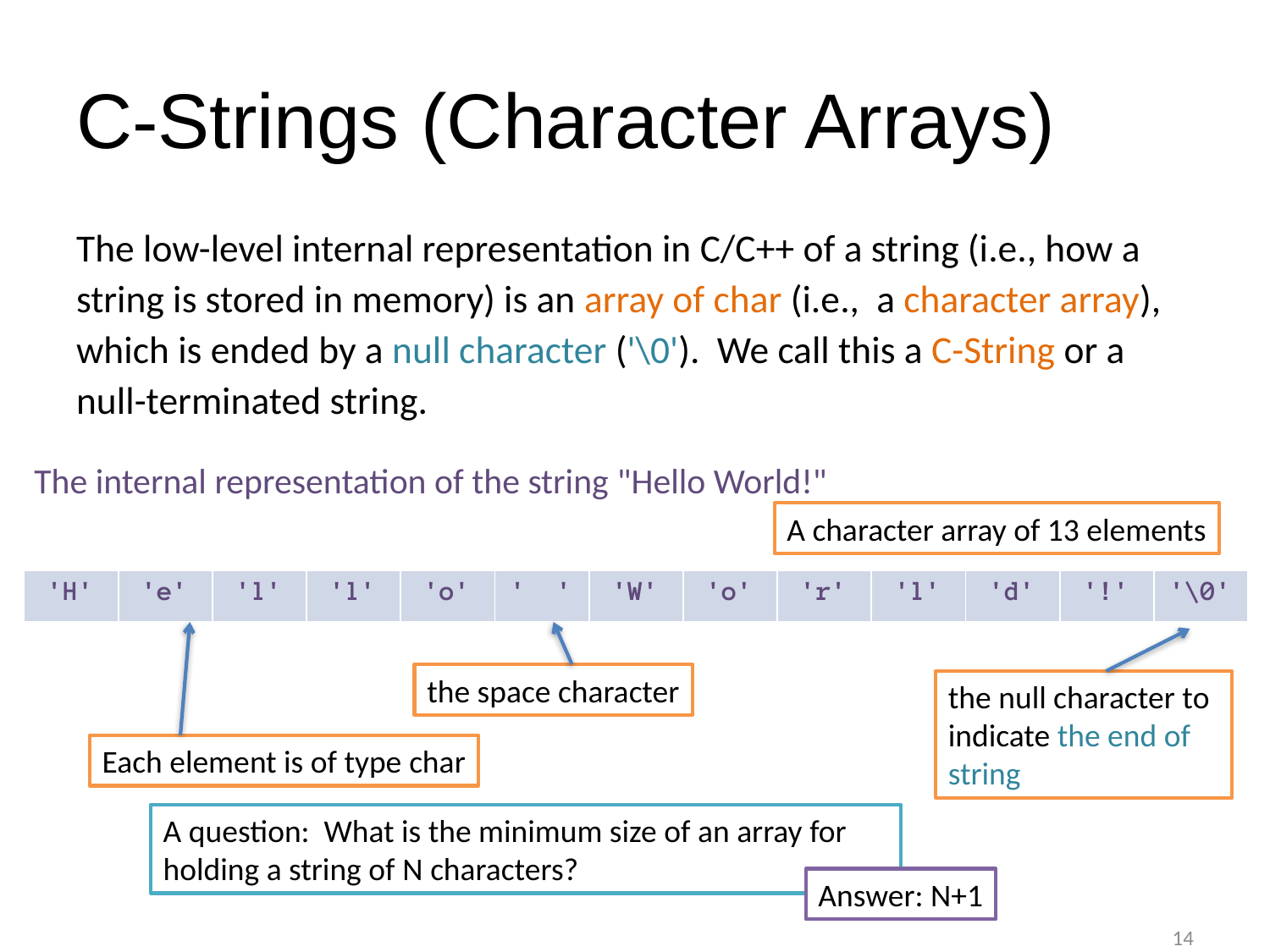

# C-Strings (Character Arrays)
The low-level internal representation in C/C++ of a string (i.e., how a string is stored in memory) is an array of char (i.e.,  a character array), which is ended by a null character ('\0').  We call this a C-String or a null-terminated string.

The internal representation of the string "Hello World!"
A character array of 13 elements
| 'H' | 'e' | 'l' | 'l' | 'o' | ' ' | 'W' | 'o' | 'r' | 'l' | 'd' | '!' | '\0' |
| --- | --- | --- | --- | --- | --- | --- | --- | --- | --- | --- | --- | --- |
the space character
the null character to indicate the end of string
Each element is of type char
A question:  What is the minimum size of an array for holding a string of N characters?
Answer: N+1
14